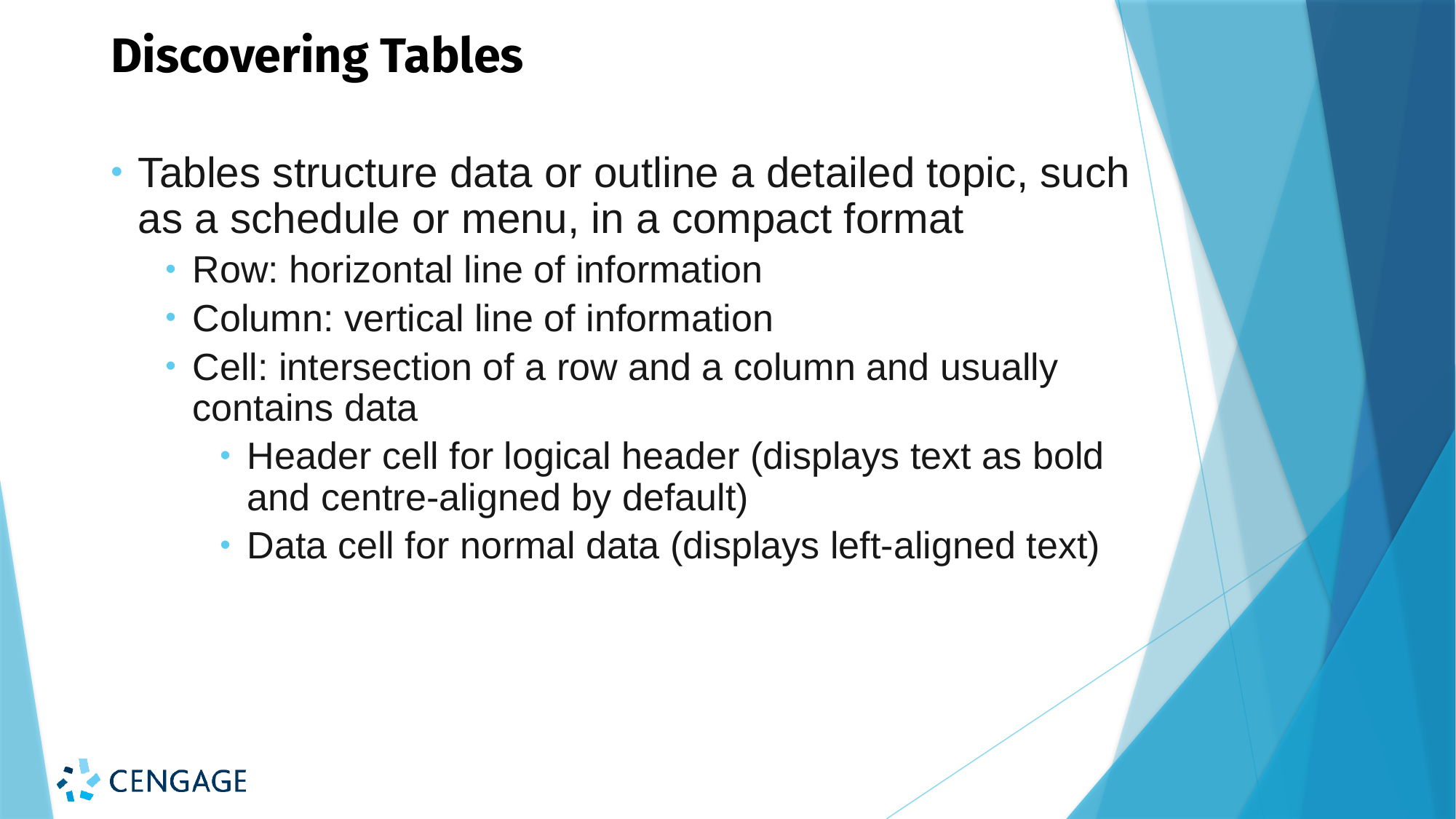

# Discovering Tables
Tables structure data or outline a detailed topic, such as a schedule or menu, in a compact format
Row: horizontal line of information
Column: vertical line of information
Cell: intersection of a row and a column and usually contains data
Header cell for logical header (displays text as bold and centre-aligned by default)
Data cell for normal data (displays left-aligned text)